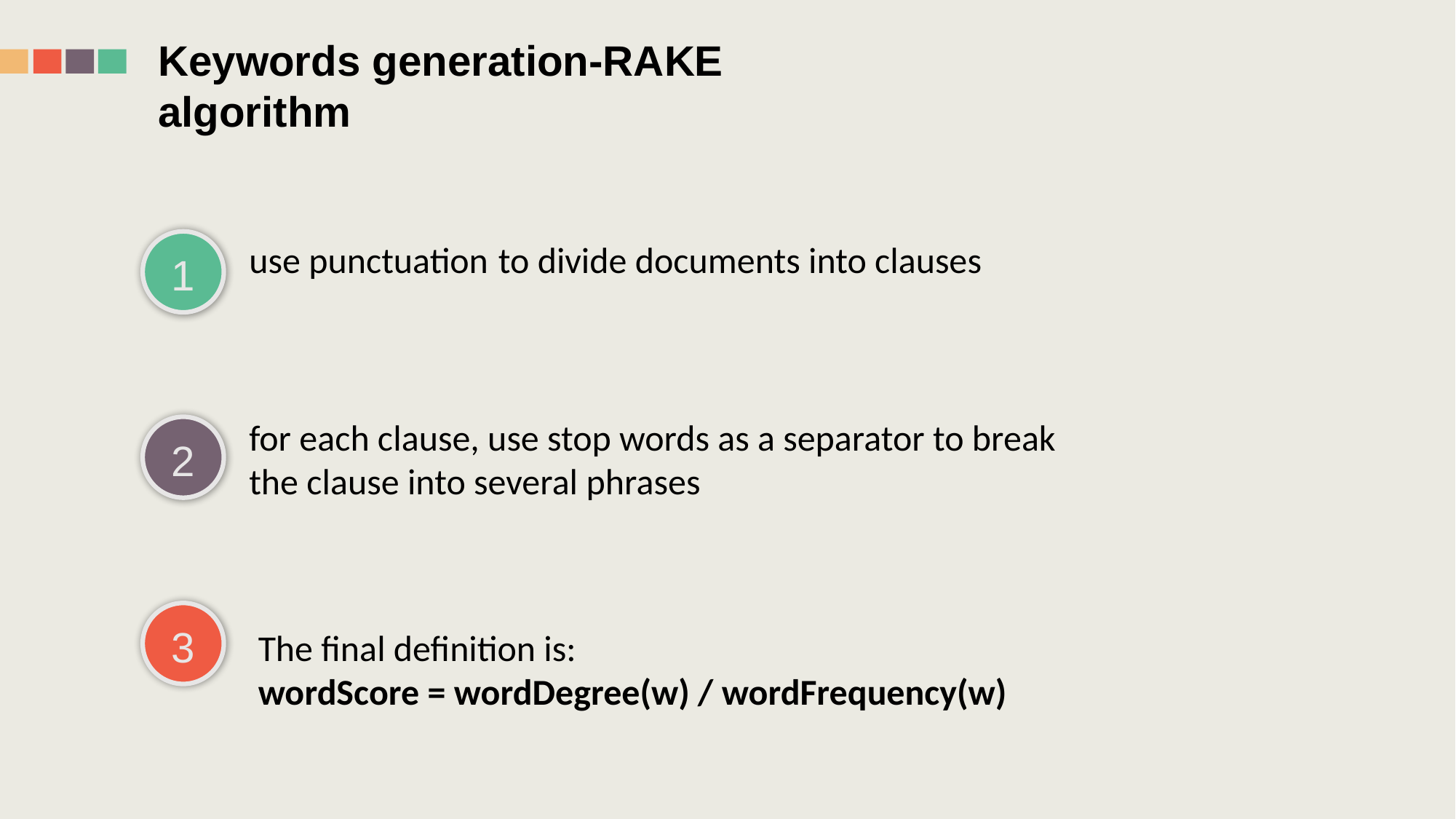

Keywords generation-RAKE algorithm

1
use punctuation to divide documents into clauses

for each clause, use stop words as a separator to break the clause into several phrases
2

3
The final definition is:
wordScore = wordDegree(w) / wordFrequency(w)